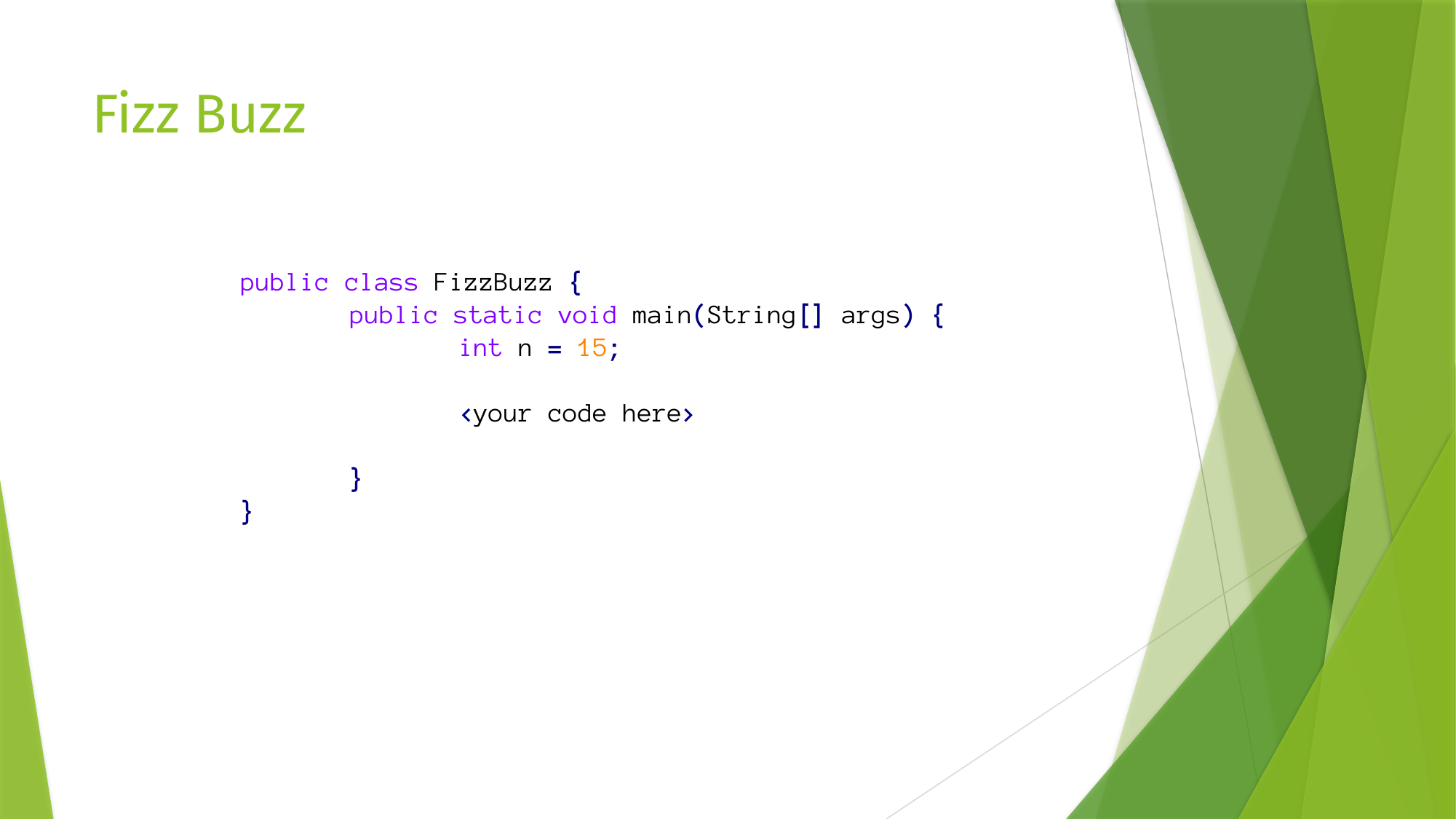

# Fizz Buzz
public class FizzBuzz {
	public static void main(String[] args) {
		int n = 15;

		<your code here>

	}
}